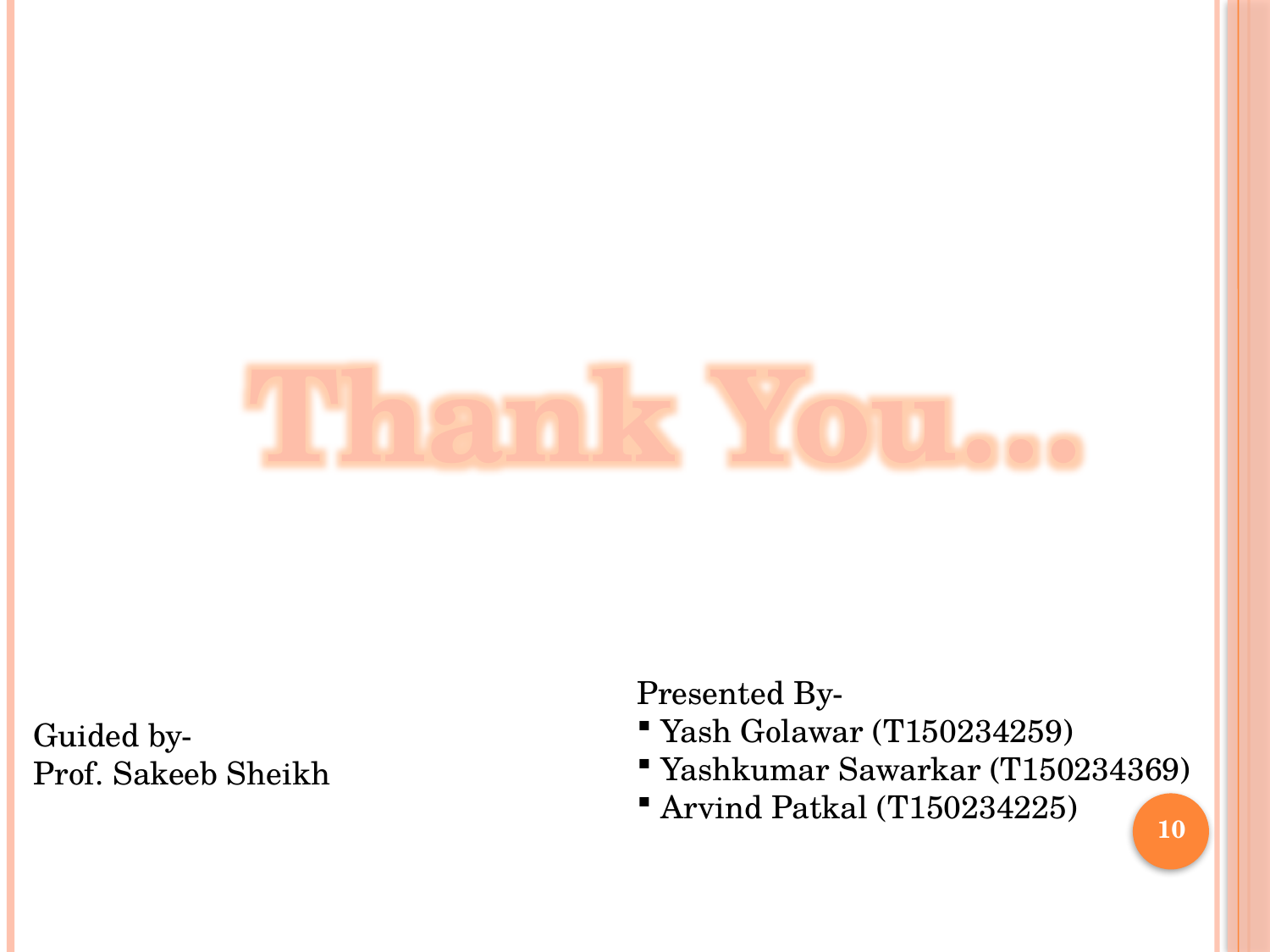

Thank You…
Presented By-
 Yash Golawar (T150234259)
 Yashkumar Sawarkar (T150234369)
 Arvind Patkal (T150234225)
Guided by-
Prof. Sakeeb Sheikh
10